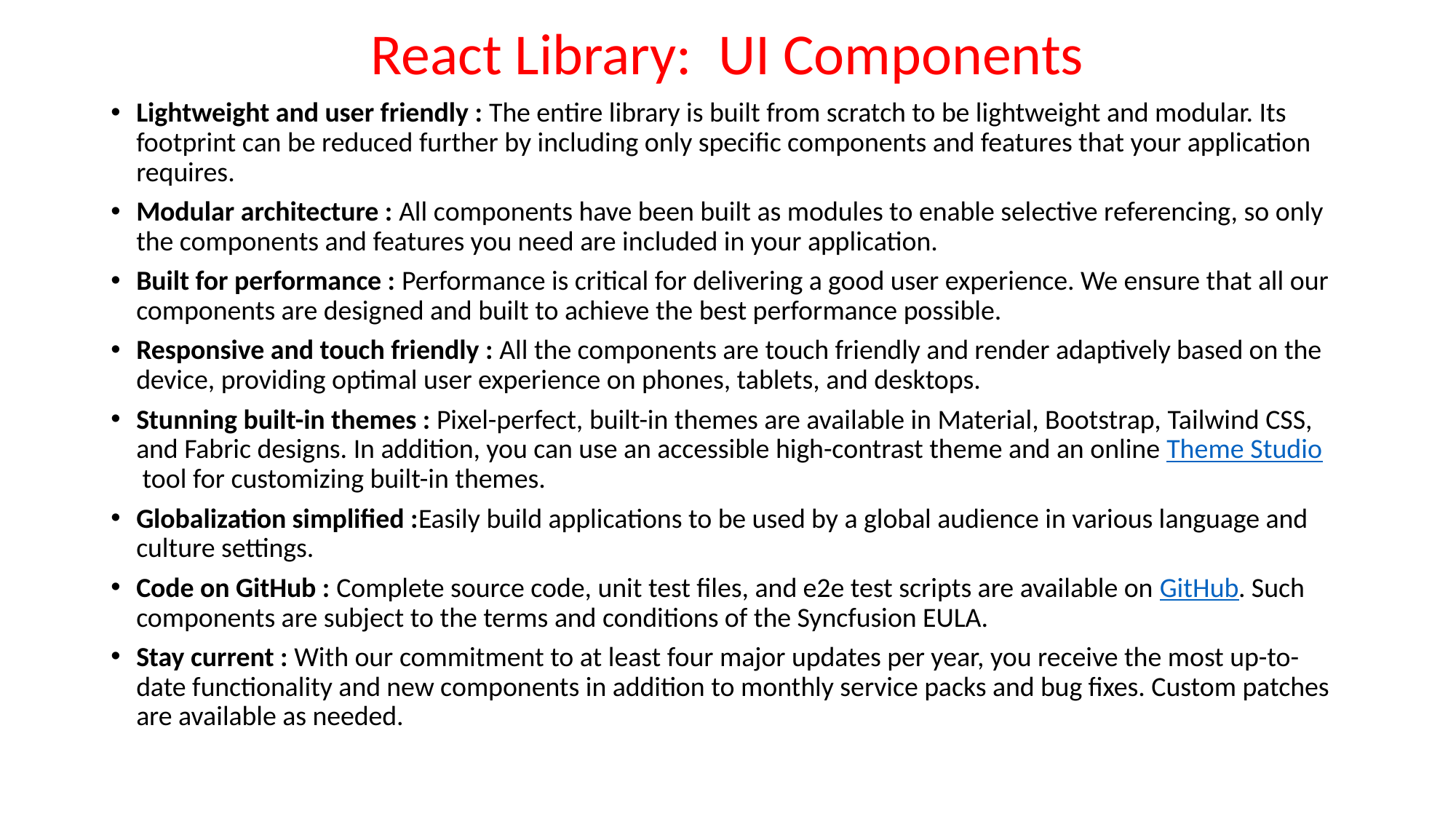

# React Library:  UI Components
Lightweight and user friendly : The entire library is built from scratch to be lightweight and modular. Its footprint can be reduced further by including only specific components and features that your application requires.
Modular architecture : All components have been built as modules to enable selective referencing, so only the components and features you need are included in your application.
Built for performance : Performance is critical for delivering a good user experience. We ensure that all our components are designed and built to achieve the best performance possible.
Responsive and touch friendly : All the components are touch friendly and render adaptively based on the device, providing optimal user experience on phones, tablets, and desktops.
Stunning built-in themes : Pixel-perfect, built-in themes are available in Material, Bootstrap, Tailwind CSS, and Fabric designs. In addition, you can use an accessible high-contrast theme and an online Theme Studio tool for customizing built-in themes.
Globalization simplified :Easily build applications to be used by a global audience in various language and culture settings.
Code on GitHub : Complete source code, unit test files, and e2e test scripts are available on GitHub. Such components are subject to the terms and conditions of the Syncfusion EULA.
Stay current : With our commitment to at least four major updates per year, you receive the most up-to-date functionality and new components in addition to monthly service packs and bug fixes. Custom patches are available as needed.